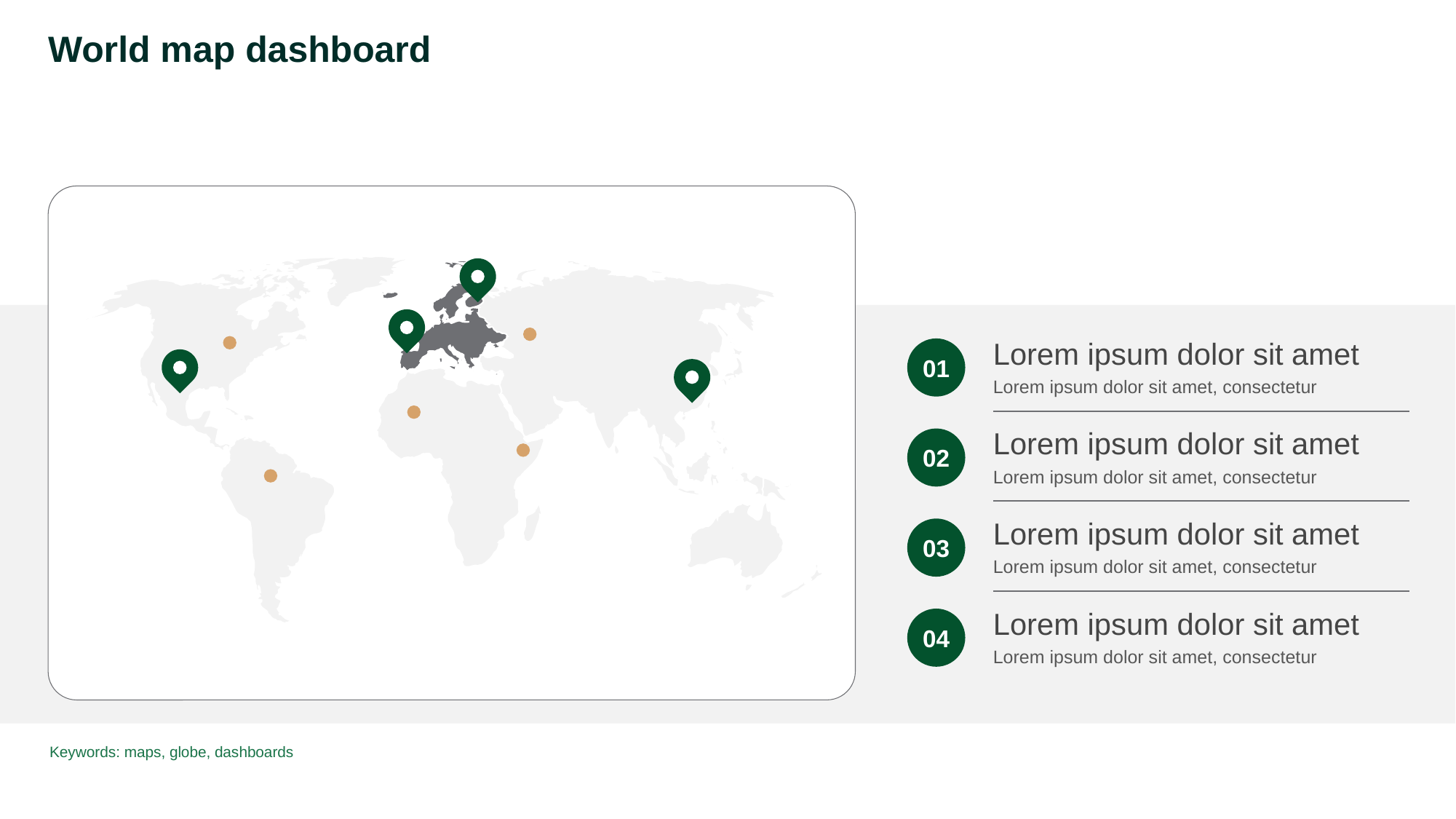

# World map dashboard

Lorem ipsum dolor sit amet
Lorem ipsum dolor sit amet, consectetur

01

Lorem ipsum dolor sit amet
Lorem ipsum dolor sit amet, consectetur
02

Lorem ipsum dolor sit amet
Lorem ipsum dolor sit amet, consectetur
03
Lorem ipsum dolor sit amet
Lorem ipsum dolor sit amet, consectetur
04
Keywords: maps, globe, dashboards